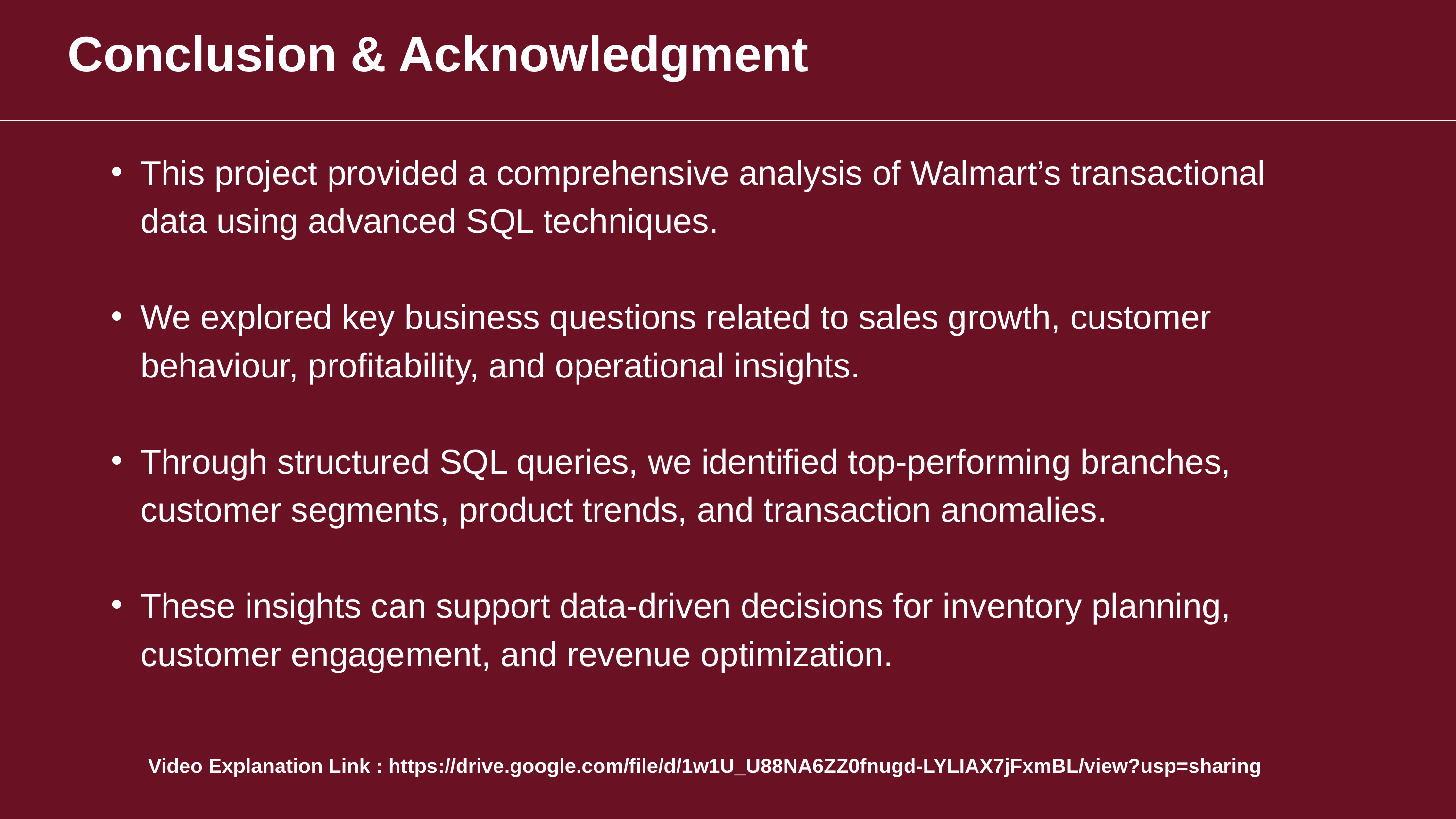

Conclusion & Acknowledgment

This project provided a comprehensive analysis of Walmart’s transactional data using advanced SQL techniques.

We explored key business questions related to sales growth, customer behaviour, profitability, and operational insights.

Through structured SQL queries, we identified top-performing branches, customer segments, product trends, and transaction anomalies.

These insights can support data-driven decisions for inventory planning, customer engagement, and revenue optimization.

Video Explanation Link : https://drive.google.com/file/d/1w1U_U88NA6ZZ0fnugd-LYLIAX7jFxmBL/view?usp=sharing